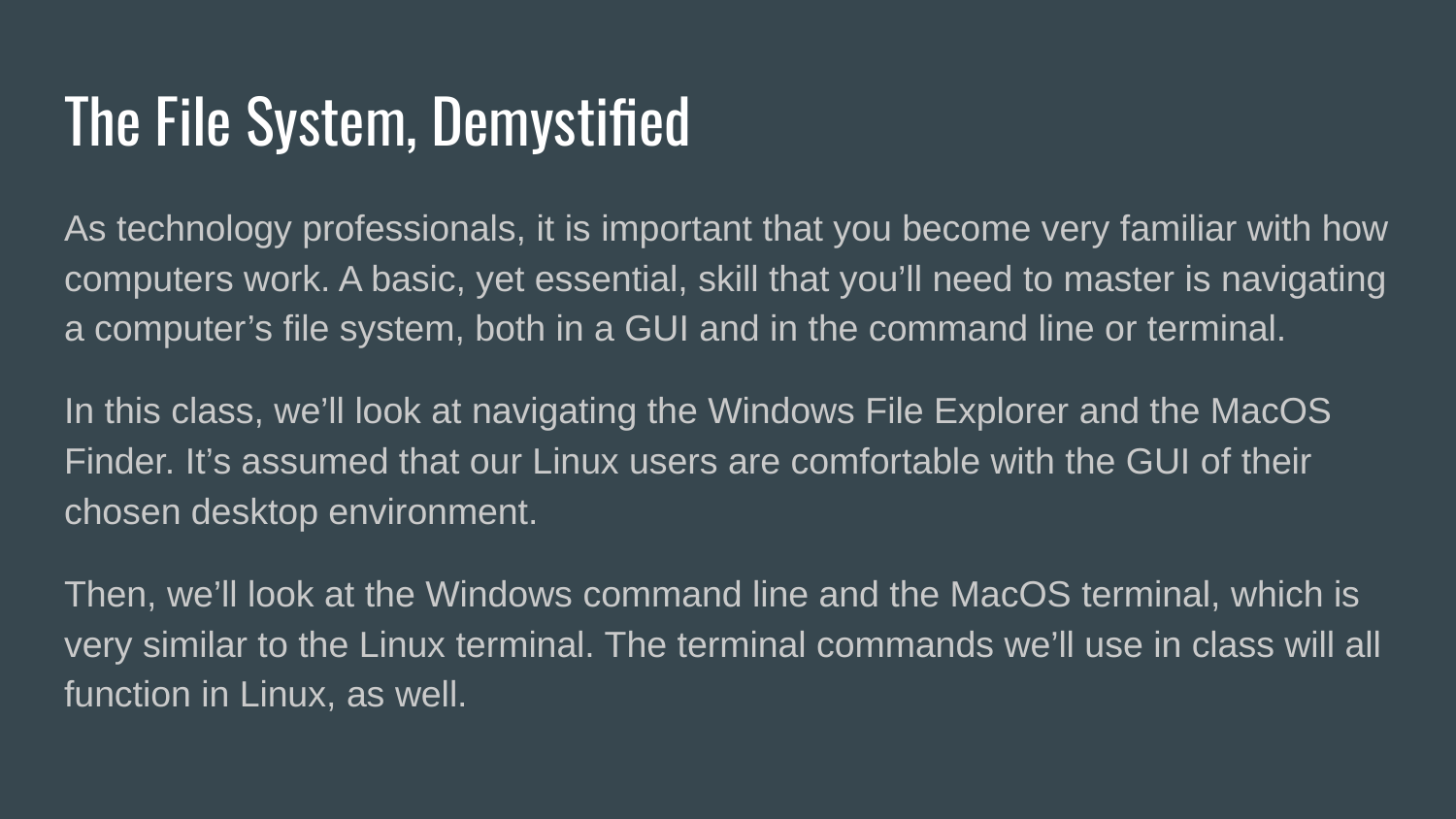

# The File System, Demystified
As technology professionals, it is important that you become very familiar with how computers work. A basic, yet essential, skill that you’ll need to master is navigating a computer’s file system, both in a GUI and in the command line or terminal.
In this class, we’ll look at navigating the Windows File Explorer and the MacOS Finder. It’s assumed that our Linux users are comfortable with the GUI of their chosen desktop environment.
Then, we’ll look at the Windows command line and the MacOS terminal, which is very similar to the Linux terminal. The terminal commands we’ll use in class will all function in Linux, as well.